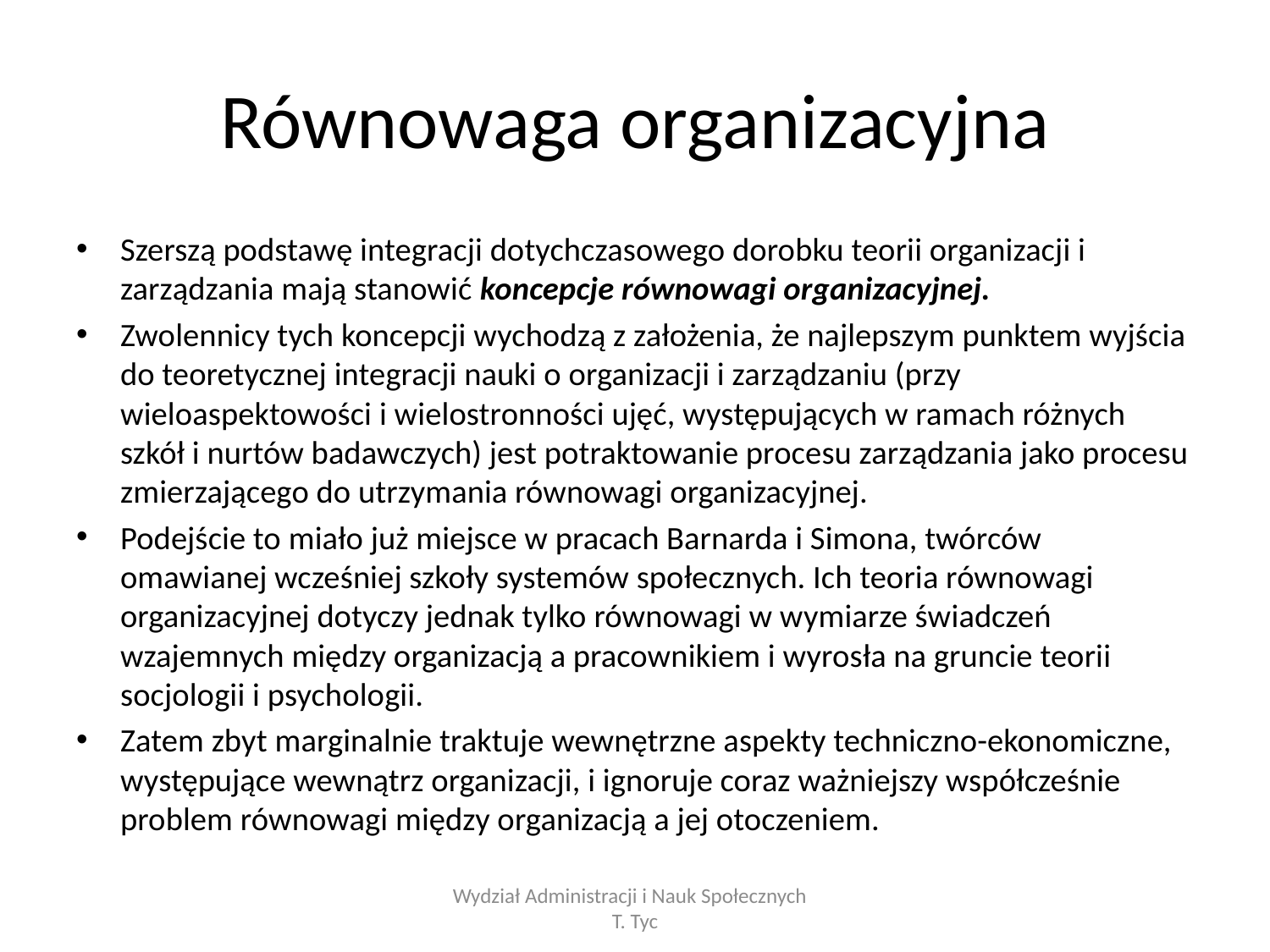

# Równowaga organizacyjna
Szerszą podstawę integracji dotychczasowego dorobku teorii organizacji i zarządzania mają stanowić koncepcje równowagi organizacyjnej.
Zwolennicy tych koncepcji wychodzą z założenia, że najlepszym punktem wyjścia do teoretycznej integracji nauki o organizacji i zarządzaniu (przy wieloaspektowości i wielostronności ujęć, występujących w ramach różnych szkół i nurtów badawczych) jest potraktowanie procesu zarządzania jako procesu zmierzającego do utrzymania równowagi organizacyjnej.
Podejście to miało już miejsce w pracach Barnarda i Simona, twórców omawianej wcześniej szkoły systemów społecznych. Ich teoria równowagi organizacyjnej dotyczy jednak tylko równowagi w wymiarze świadczeń wzajemnych między organizacją a pracownikiem i wyrosła na gruncie teorii socjologii i psychologii.
Zatem zbyt marginalnie traktuje wewnętrzne aspekty techniczno-ekonomiczne, występujące wewnątrz organizacji, i ignoruje coraz ważniejszy współcześnie problem równowagi między organizacją a jej otoczeniem.
Wydział Administracji i Nauk Społecznych   T. Tyc